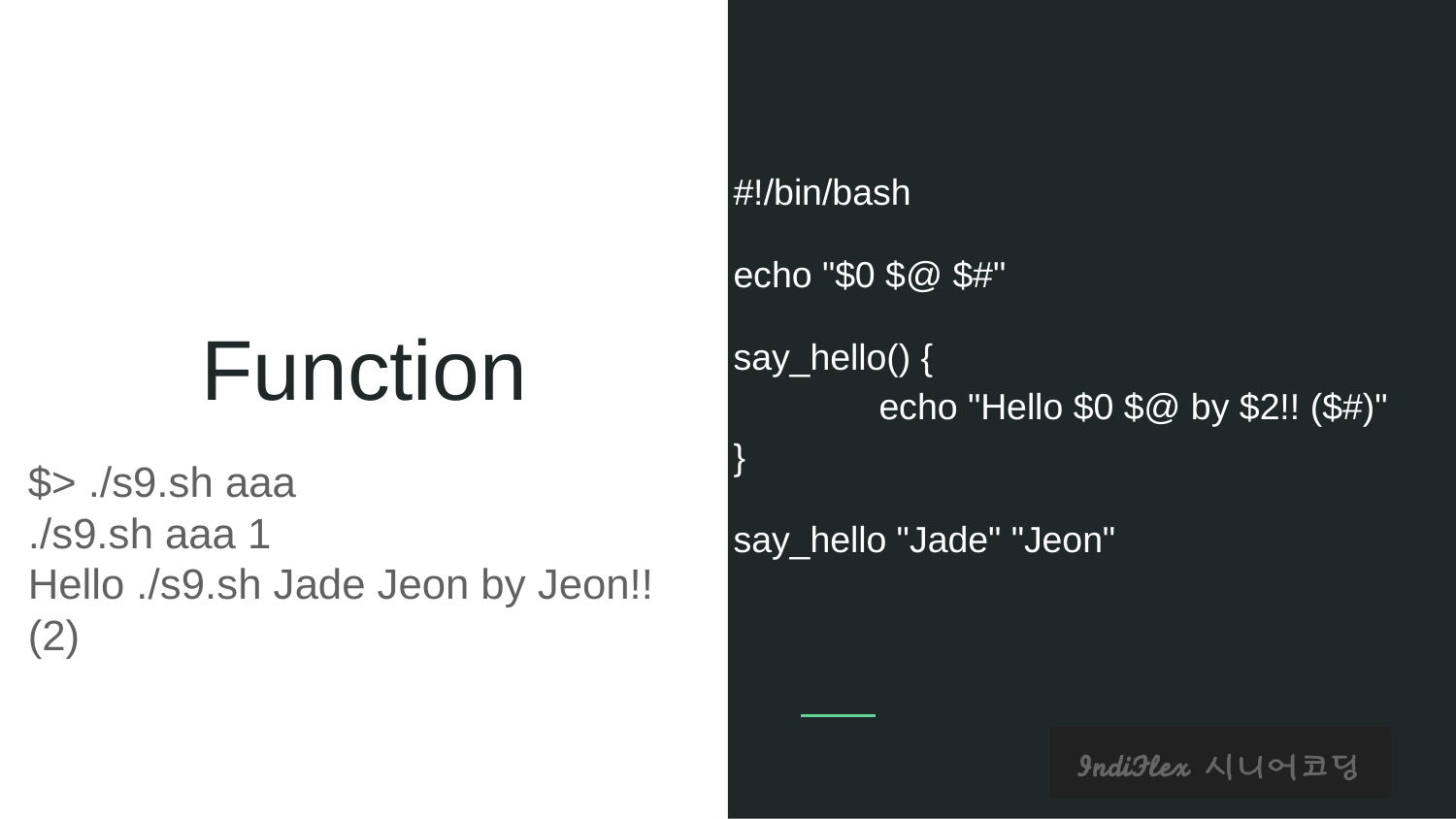

#!/bin/bash
echo "$0 $@ $#"
say_hello() {
	echo "Hello $0 $@ by $2!! ($#)"
}
say_hello "Jade" "Jeon"
# Function
$> ./s9.sh aaa
./s9.sh aaa 1
Hello ./s9.sh Jade Jeon by Jeon!! (2)